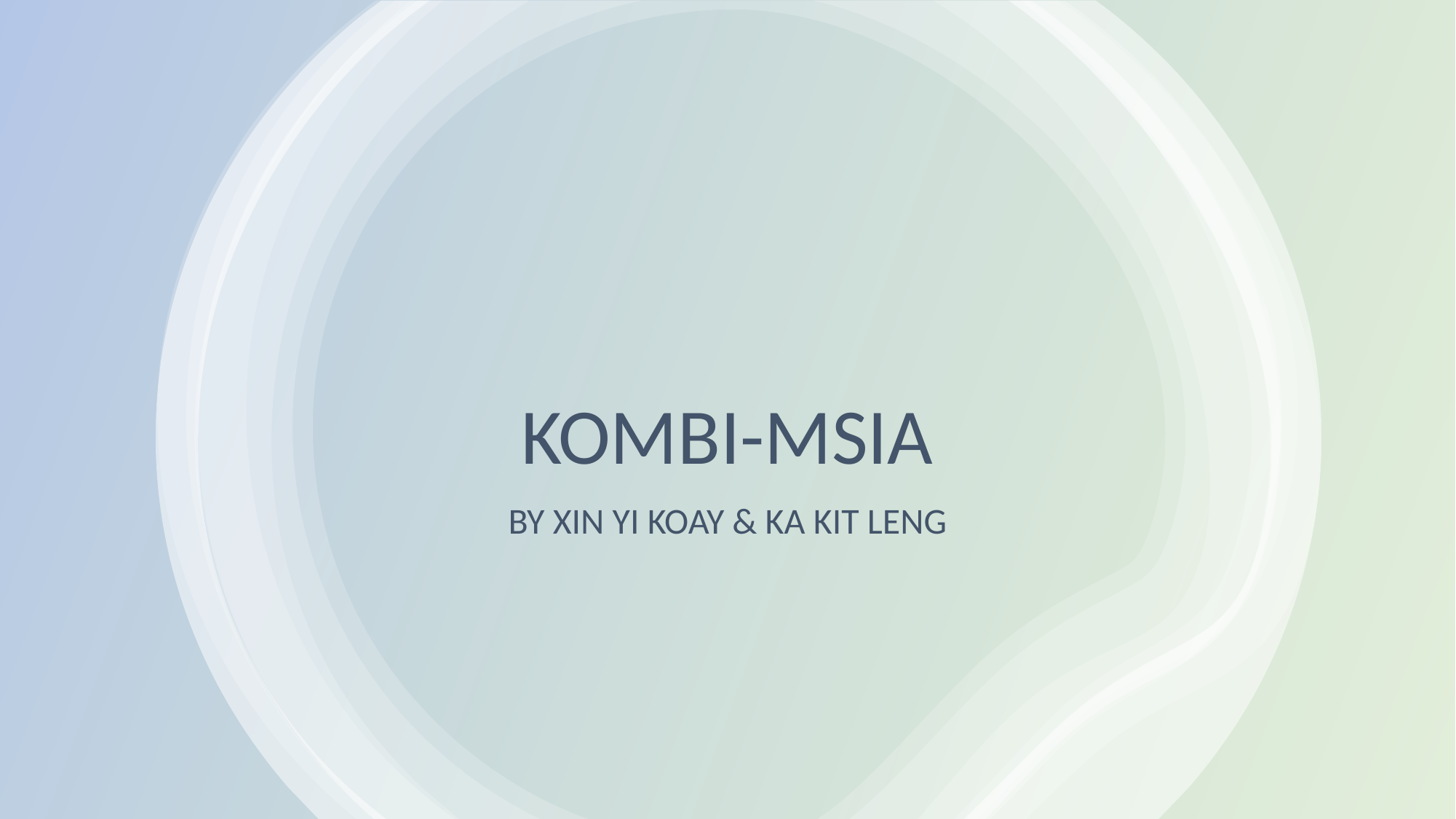

# KOMBI-MSIA
BY XIN YI KOAY & KA KIT LENG